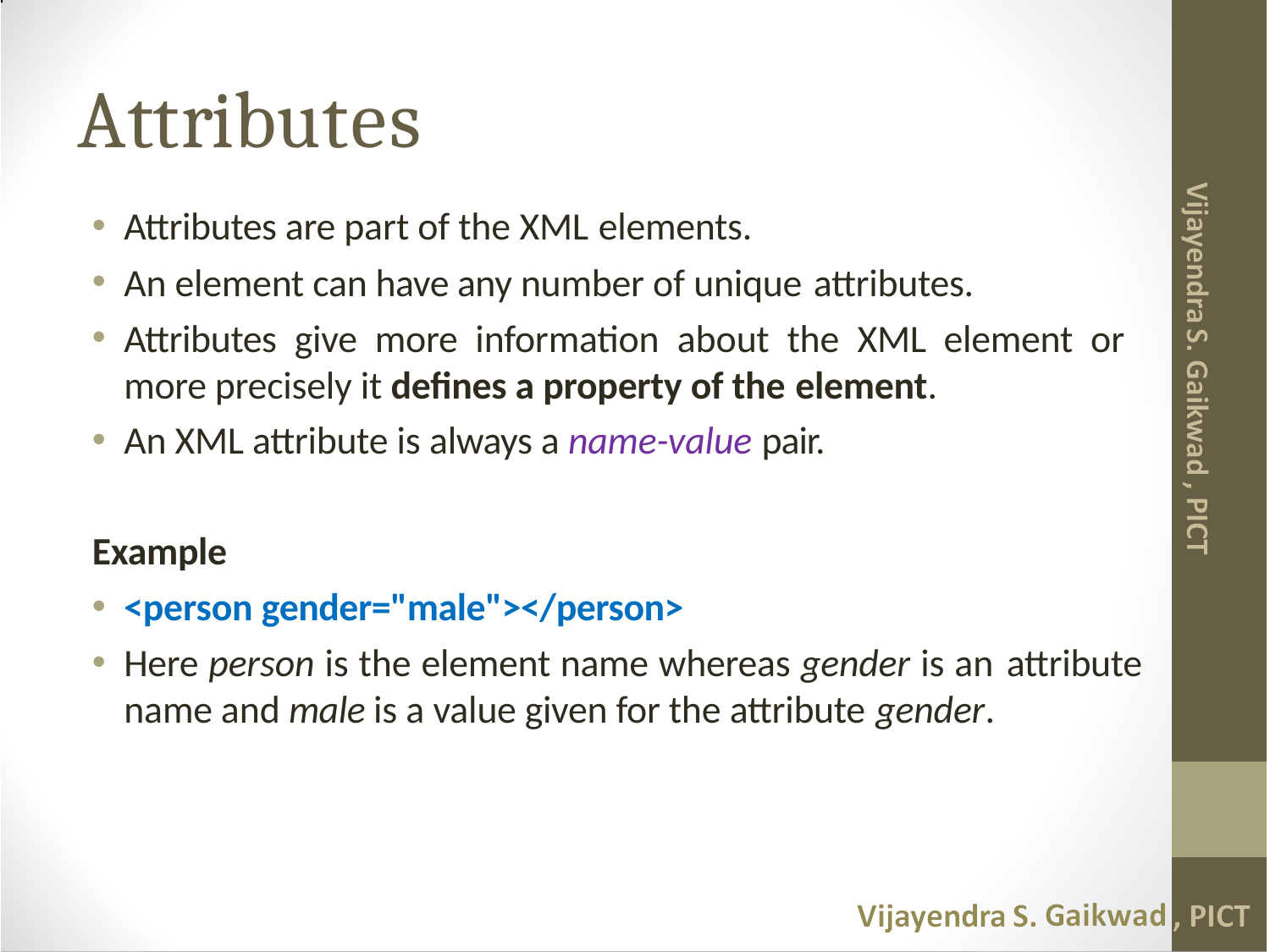

# Attributes
Attributes are part of the XML elements.
An element can have any number of unique attributes.
Attributes give more information about the XML element or  more precisely it defines a property of the element.
An XML attribute is always a name-value pair.

Example
<person gender="male"></person>
Here person is the element name whereas gender is an attribute name and male is a value given for the attribute gender.